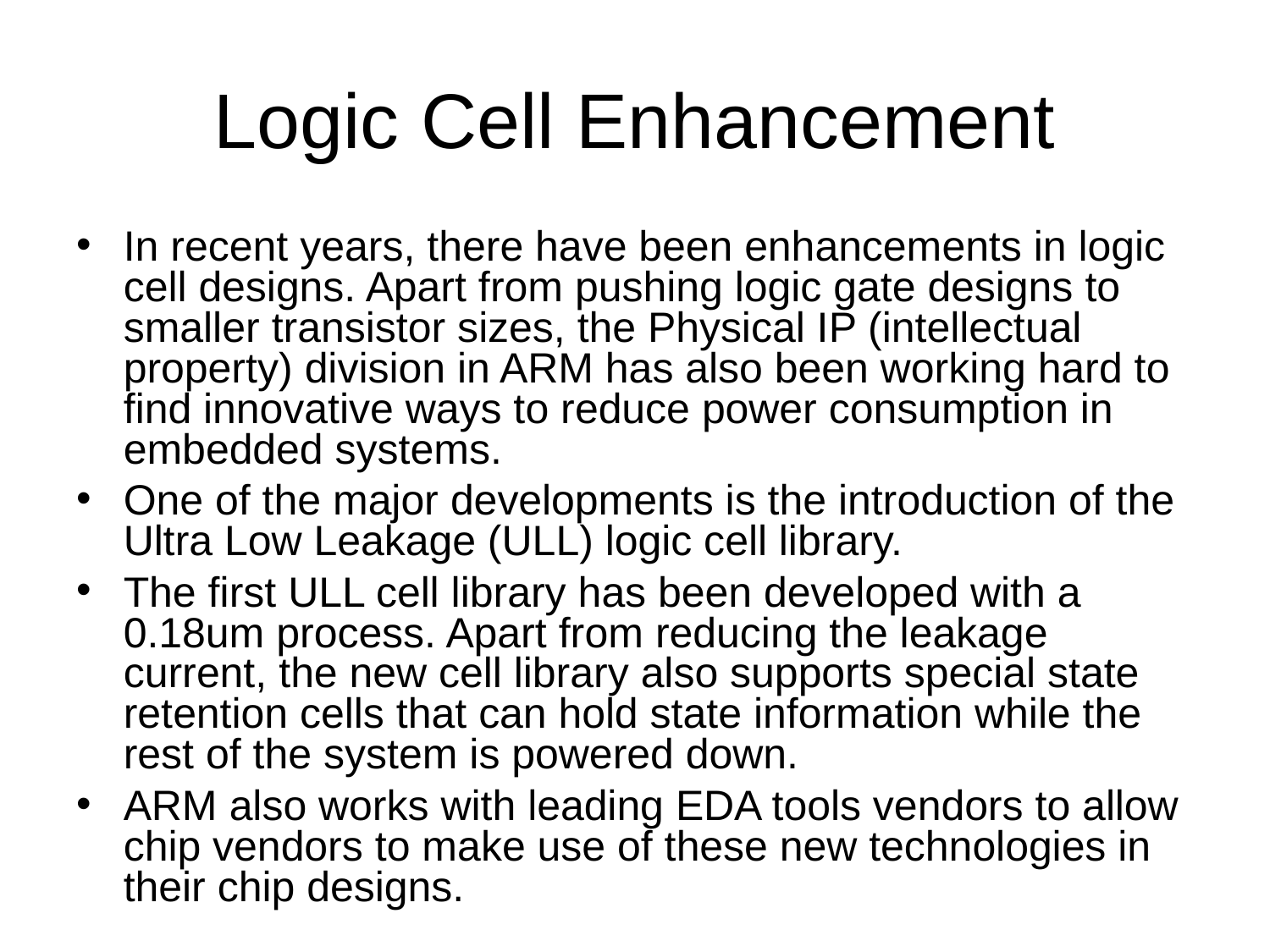

Logic Cell Enhancement
In recent years, there have been enhancements in logic cell designs. Apart from pushing logic gate designs to smaller transistor sizes, the Physical IP (intellectual property) division in ARM has also been working hard to ﬁnd innovative ways to reduce power consumption in embedded systems.
One of the major developments is the introduction of the Ultra Low Leakage (ULL) logic cell library.
The ﬁrst ULL cell library has been developed with a 0.18um process. Apart from reducing the leakage current, the new cell library also supports special state retention cells that can hold state information while the rest of the system is powered down.
ARM also works with leading EDA tools vendors to allow chip vendors to make use of these new technologies in their chip designs.